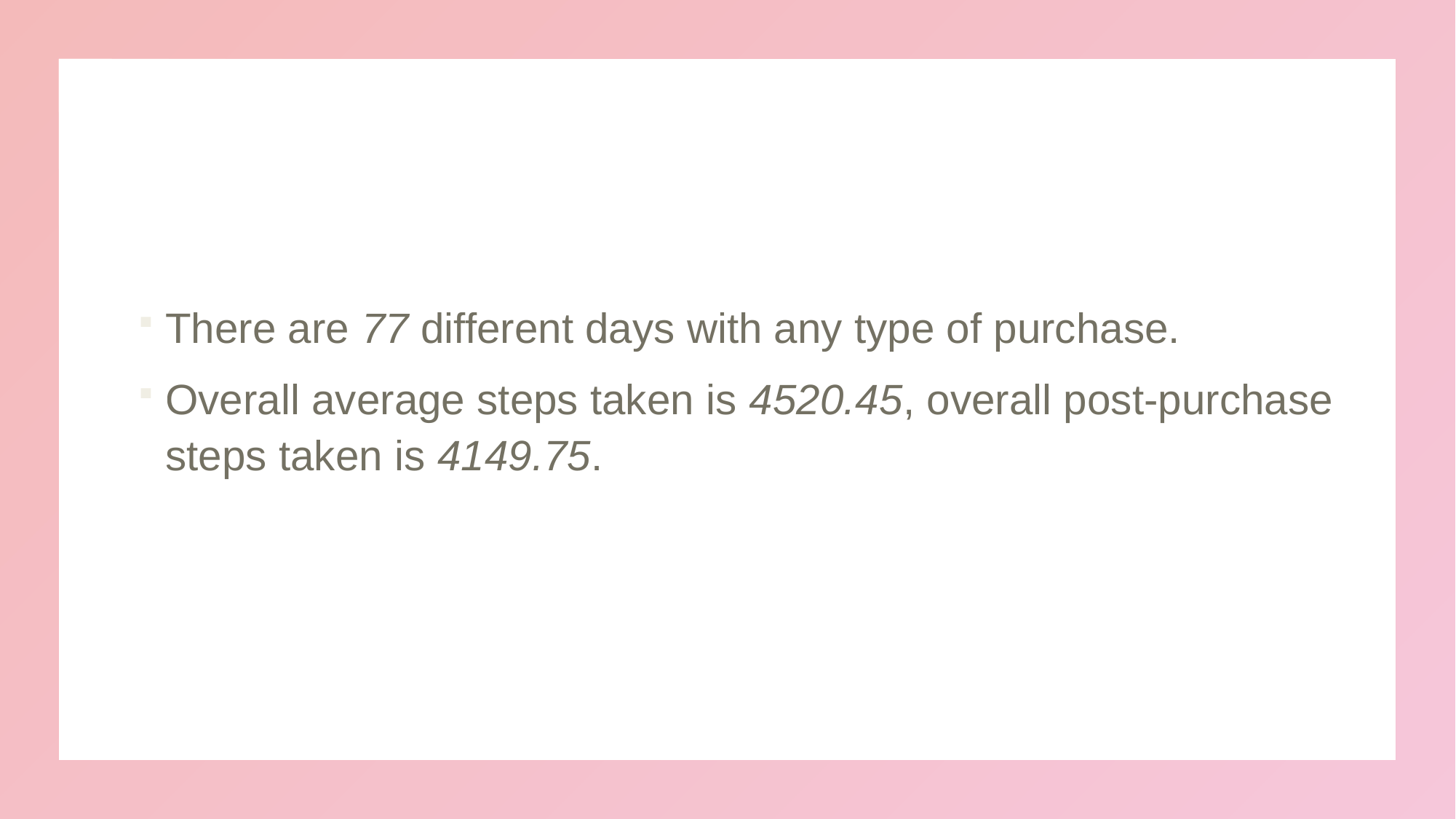

There are 77 different days with any type of purchase.
Overall average steps taken is 4520.45, overall post-purchase steps taken is 4149.75.